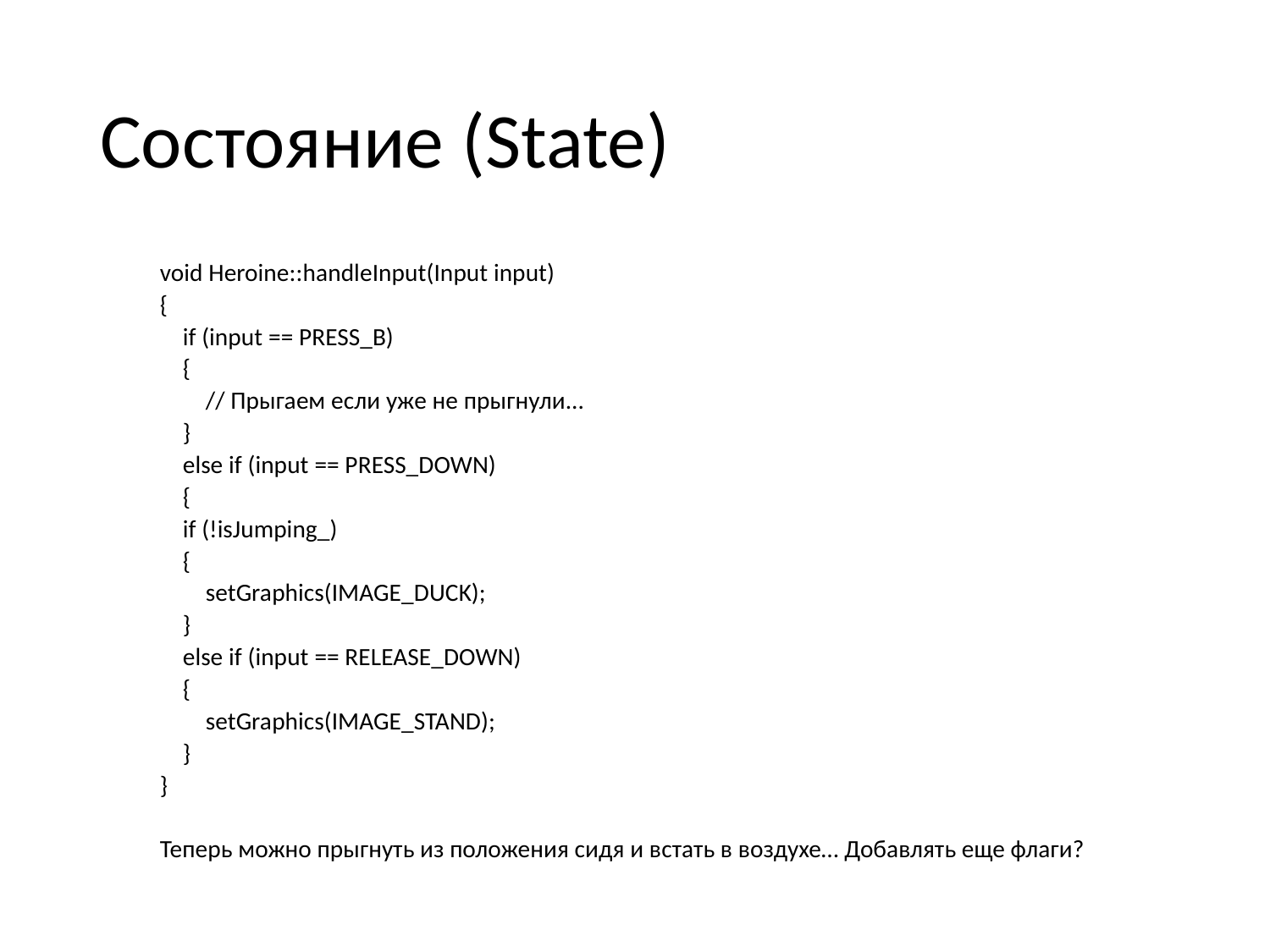

# Состояние (State)
void Heroine::handleInput(Input input)
{
    if (input == PRESS_B)
    {
        // Прыгаем если уже не прыгнули...
    }
    else if (input == PRESS_DOWN)
    {
    if (!isJumping_)
    {
        setGraphics(IMAGE_DUCK);
    }
    else if (input == RELEASE_DOWN)
    {
        setGraphics(IMAGE_STAND);
    }
}

Теперь можно прыгнуть из положения сидя и встать в воздухе… Добавлять еще флаги?